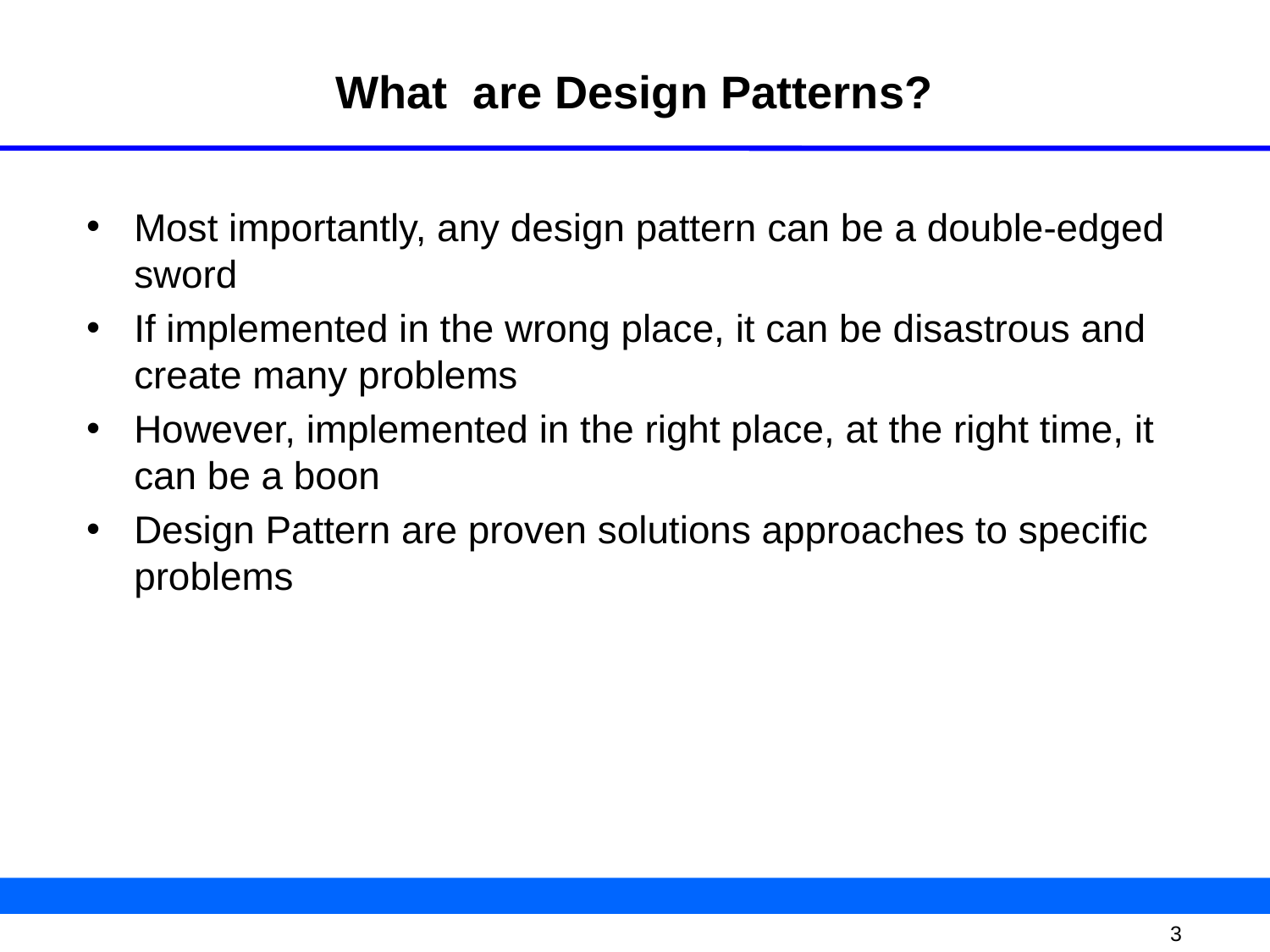

# What  are Design Patterns?
Most importantly, any design pattern can be a double-edged sword
If implemented in the wrong place, it can be disastrous and create many problems
However, implemented in the right place, at the right time, it can be a boon
Design Pattern are proven solutions approaches to specific problems